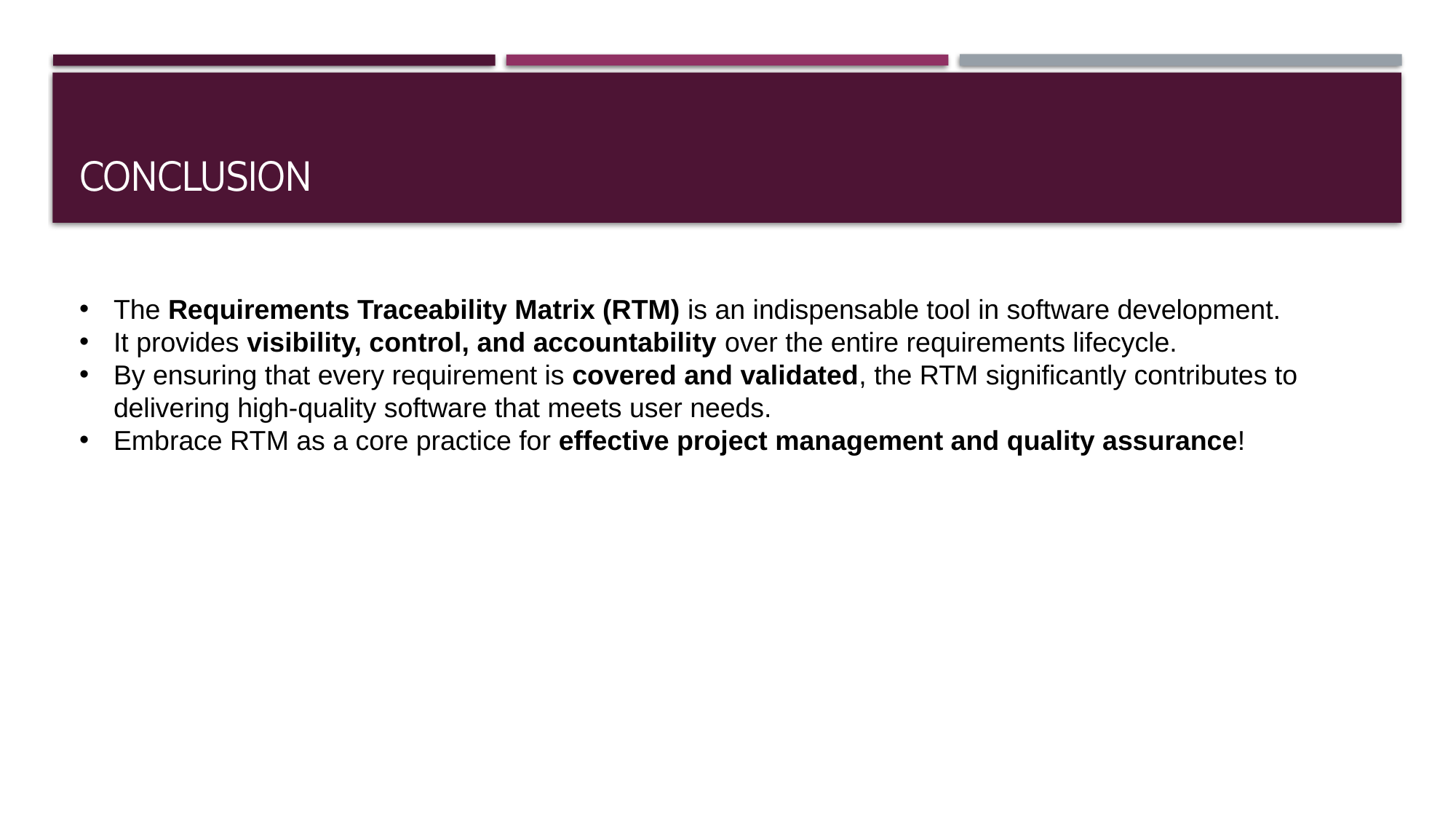

# Conclusion
The Requirements Traceability Matrix (RTM) is an indispensable tool in software development.
It provides visibility, control, and accountability over the entire requirements lifecycle.
By ensuring that every requirement is covered and validated, the RTM significantly contributes to delivering high-quality software that meets user needs.
Embrace RTM as a core practice for effective project management and quality assurance!